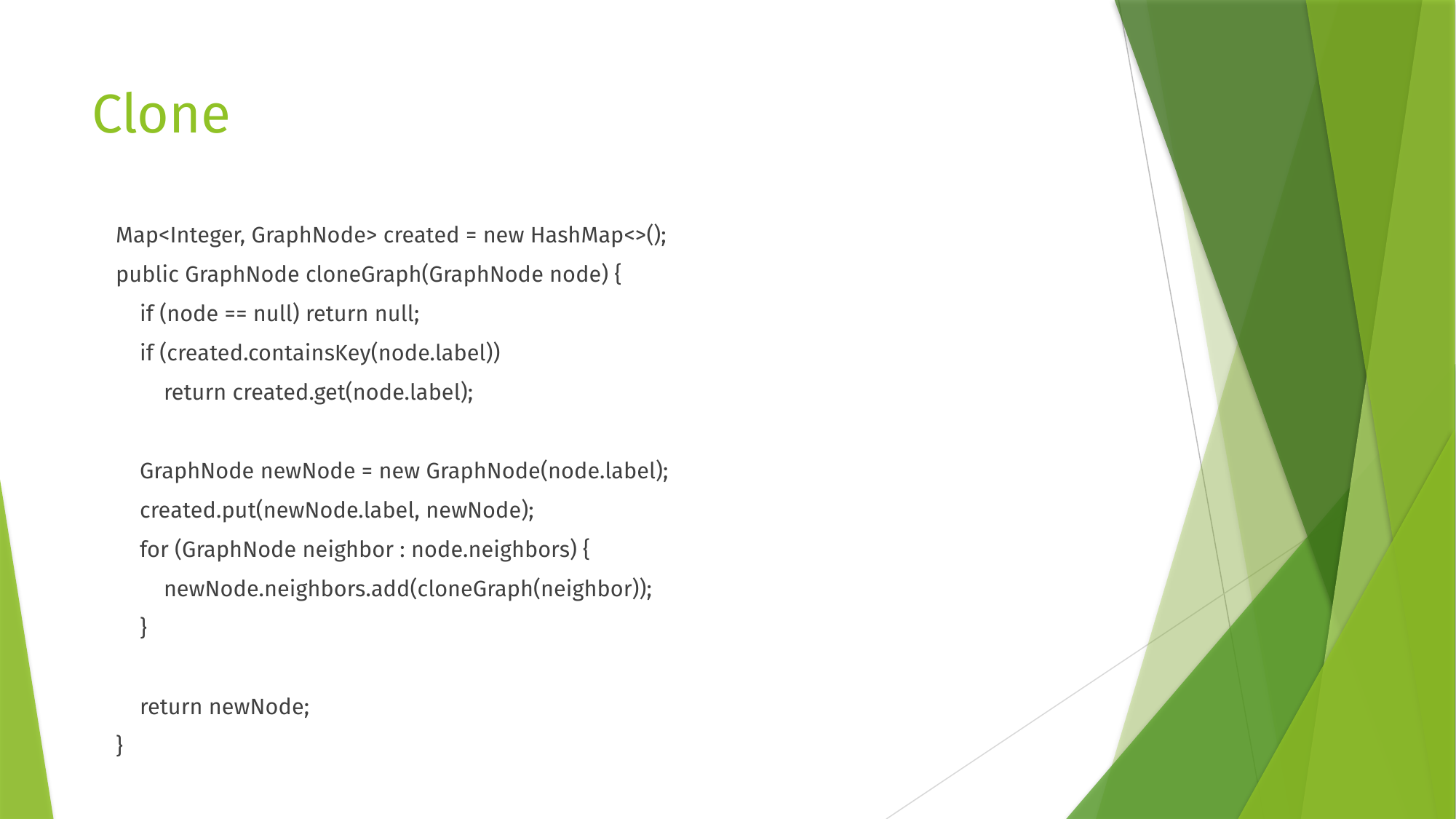

# Clone
    Map<Integer, GraphNode> created = new HashMap<>();
    public GraphNode cloneGraph(GraphNode node) {
        if (node == null) return null;
        if (created.containsKey(node.label))
            return created.get(node.label);

        GraphNode newNode = new GraphNode(node.label);
        created.put(newNode.label, newNode);
        for (GraphNode neighbor : node.neighbors) {
            newNode.neighbors.add(cloneGraph(neighbor));
        }

        return newNode;
    }